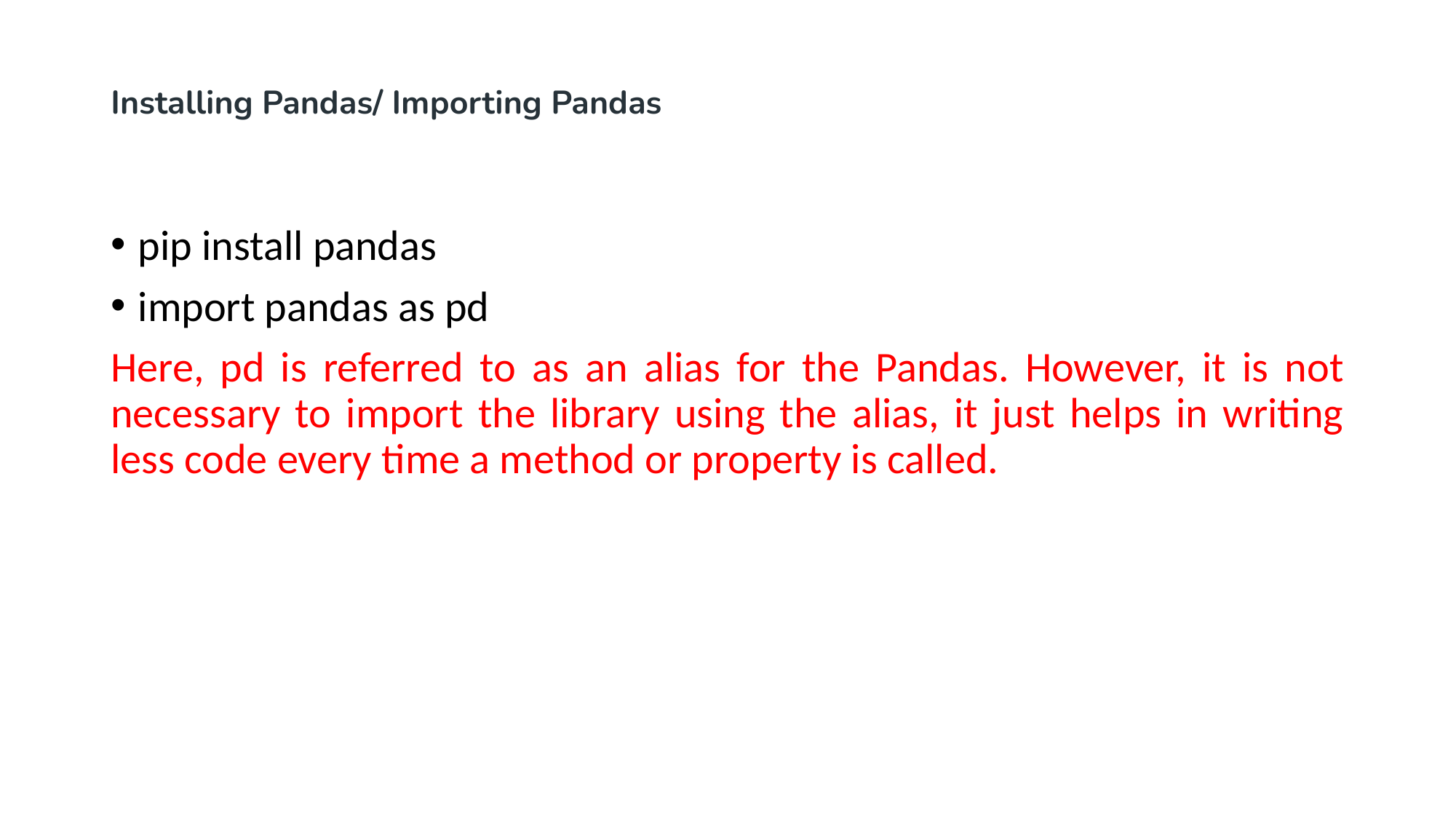

# Installing Pandas/ Importing Pandas
pip install pandas
import pandas as pd
Here, pd is referred to as an alias for the Pandas. However, it is not necessary to import the library using the alias, it just helps in writing less code every time a method or property is called.